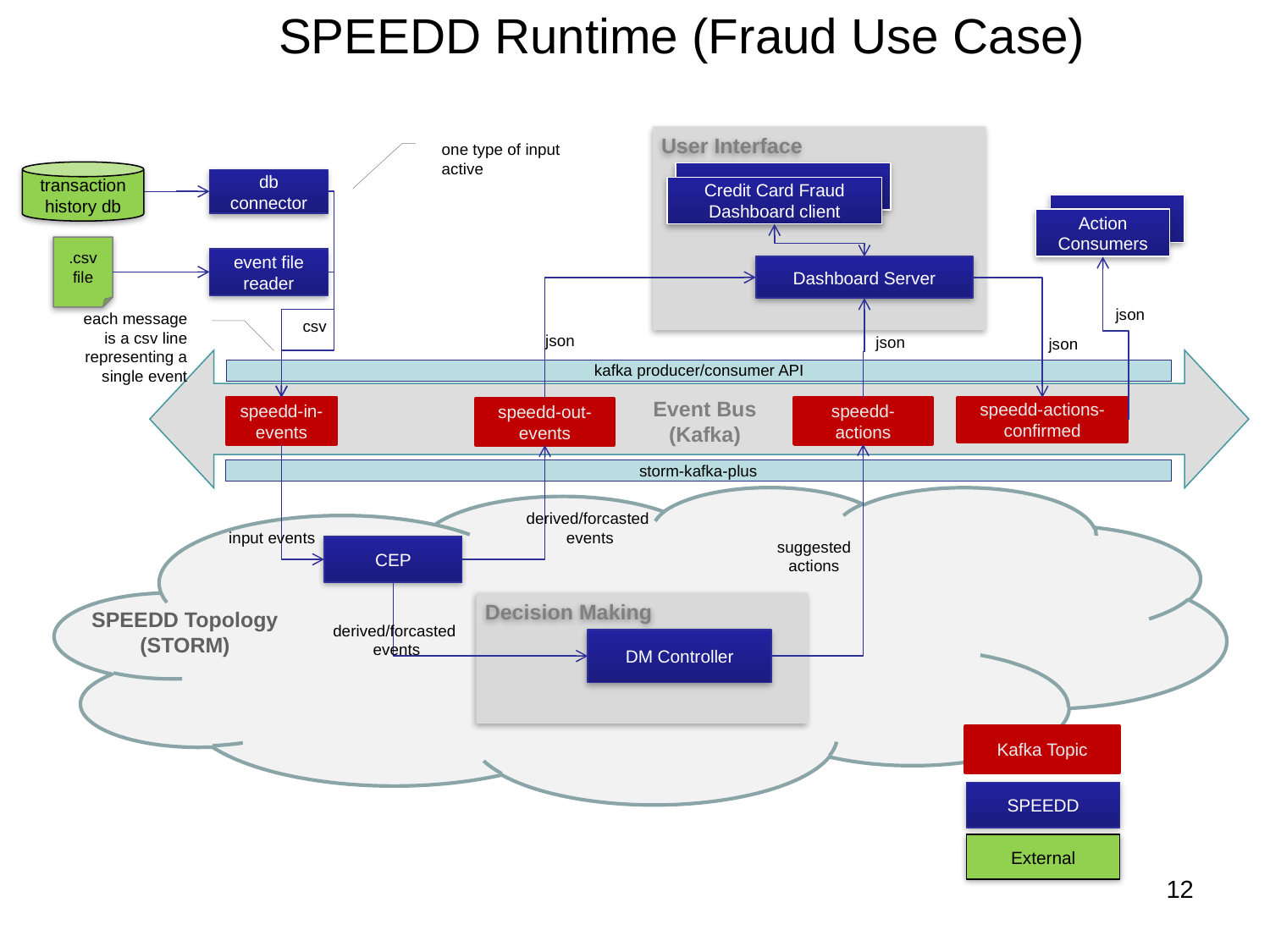

# SPEEDD Runtime (Fraud Use Case)
User Interface

one type of input active
transaction history db

Credit Card Fraud Dashboard client
db connector

Action
Consumers
.csv file
event file
reader
Dashboard Server
json
each message is a csv line representing a single event
csv
json
json
json

kafka producer/consumer API
Event Bus
(Kafka)
speedd-in-events
speedd-actions
speedd-actions-confirmed
speedd-out-events
storm-kafka-plus

derived/forcasted
 events
input events
suggested
actions
CEP
Decision Making

SPEEDD Topology
(STORM)
derived/forcasted
 events
DM Controller
Kafka Topic
SPEEDD
External
12